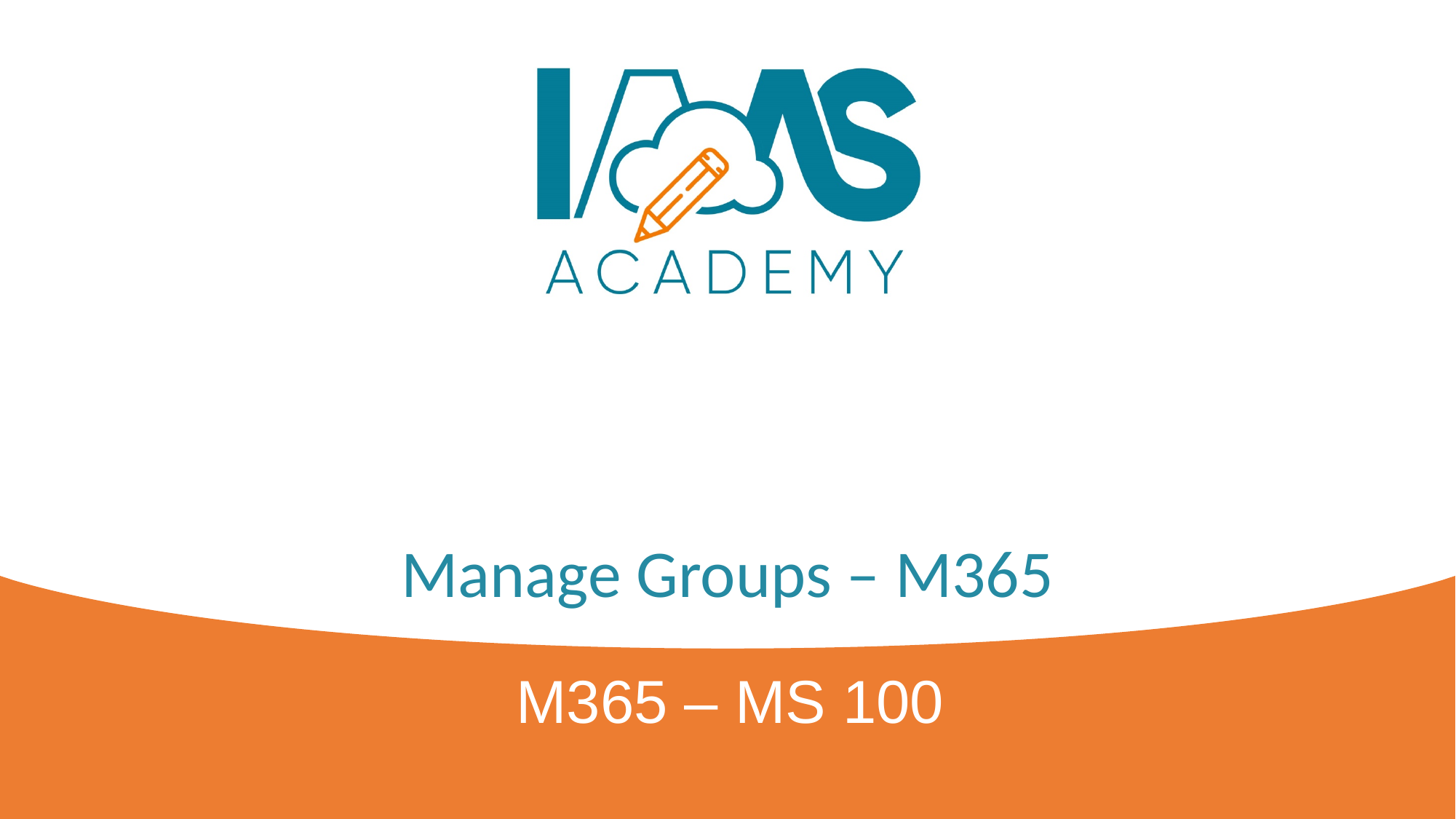

# Manage Groups – M365
M365 – MS 100